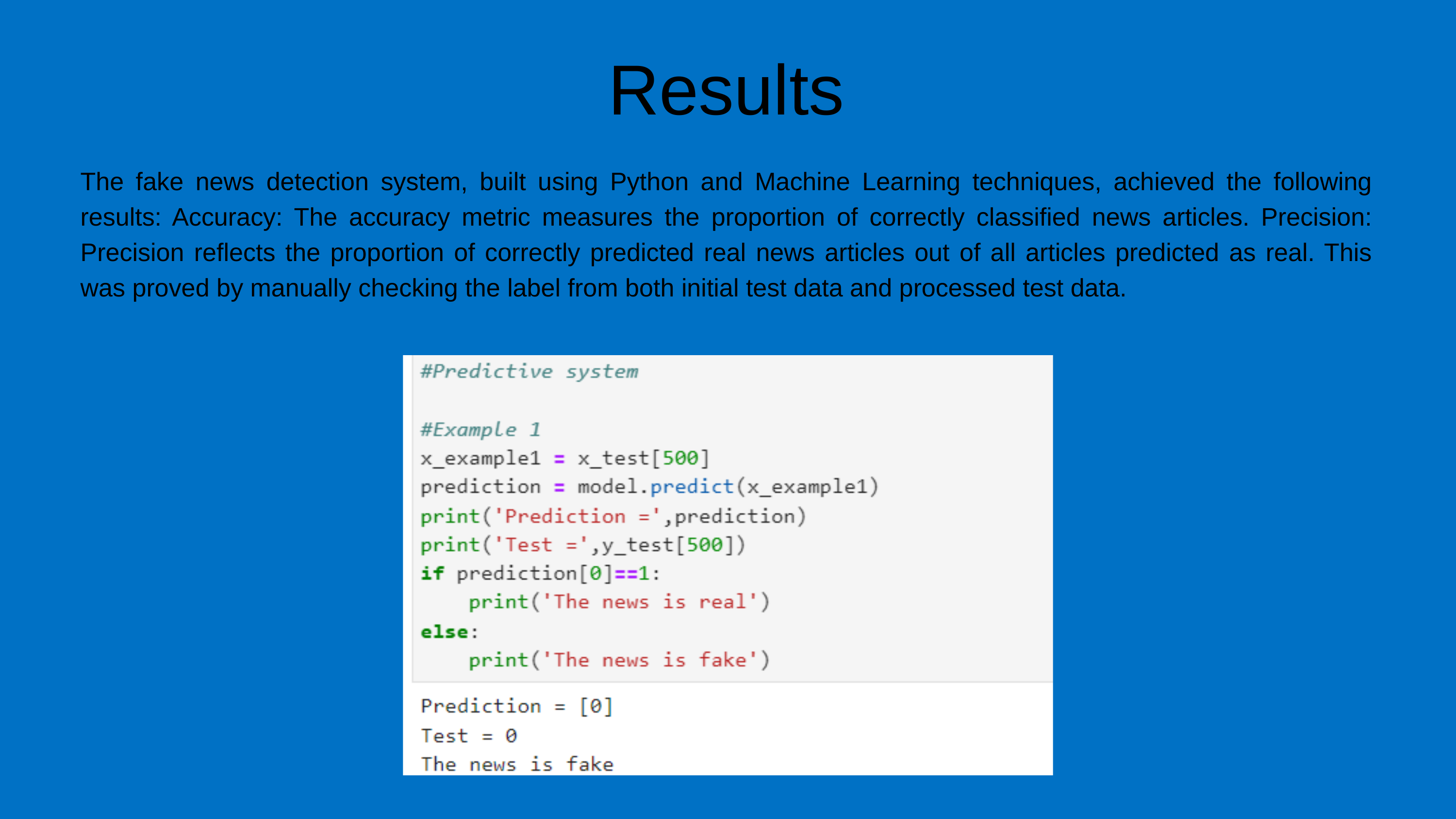

Results
The fake news detection system, built using Python and Machine Learning techniques, achieved the following results: Accuracy: The accuracy metric measures the proportion of correctly classified news articles. Precision: Precision reflects the proportion of correctly predicted real news articles out of all articles predicted as real. This was proved by manually checking the label from both initial test data and processed test data.